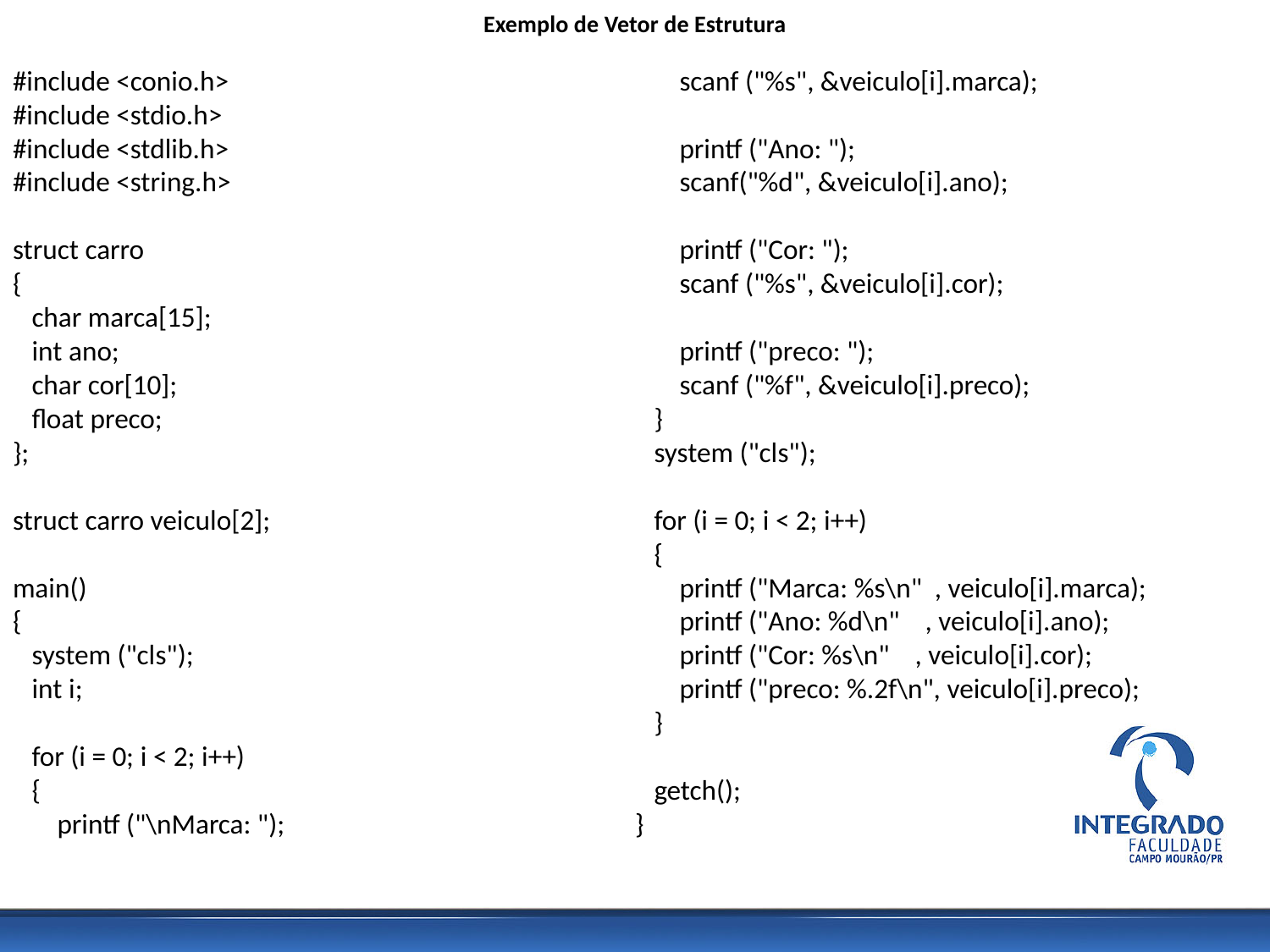

# Exemplo de Vetor de Estrutura
#include <conio.h>
#include <stdio.h>
#include <stdlib.h>
#include <string.h>

struct carro
{
   char marca[15];
   int ano;
   char cor[10];
   float preco;
};

struct carro veiculo[2];

main()
{
   system ("cls");
   int i;

   for (i = 0; i < 2; i++)
   {
       printf ("\nMarca: ");
       scanf ("%s", &veiculo[i].marca);

       printf ("Ano: ");
       scanf("%d", &veiculo[i].ano);

       printf ("Cor: ");
       scanf ("%s", &veiculo[i].cor);

       printf ("preco: ");
       scanf ("%f", &veiculo[i].preco);
   }
   system ("cls");

   for (i = 0; i < 2; i++)
   {
       printf ("Marca: %s\n"  , veiculo[i].marca);
       printf ("Ano: %d\n"    , veiculo[i].ano);
       printf ("Cor: %s\n"    , veiculo[i].cor);
       printf ("preco: %.2f\n", veiculo[i].preco);
   }

   getch();
}